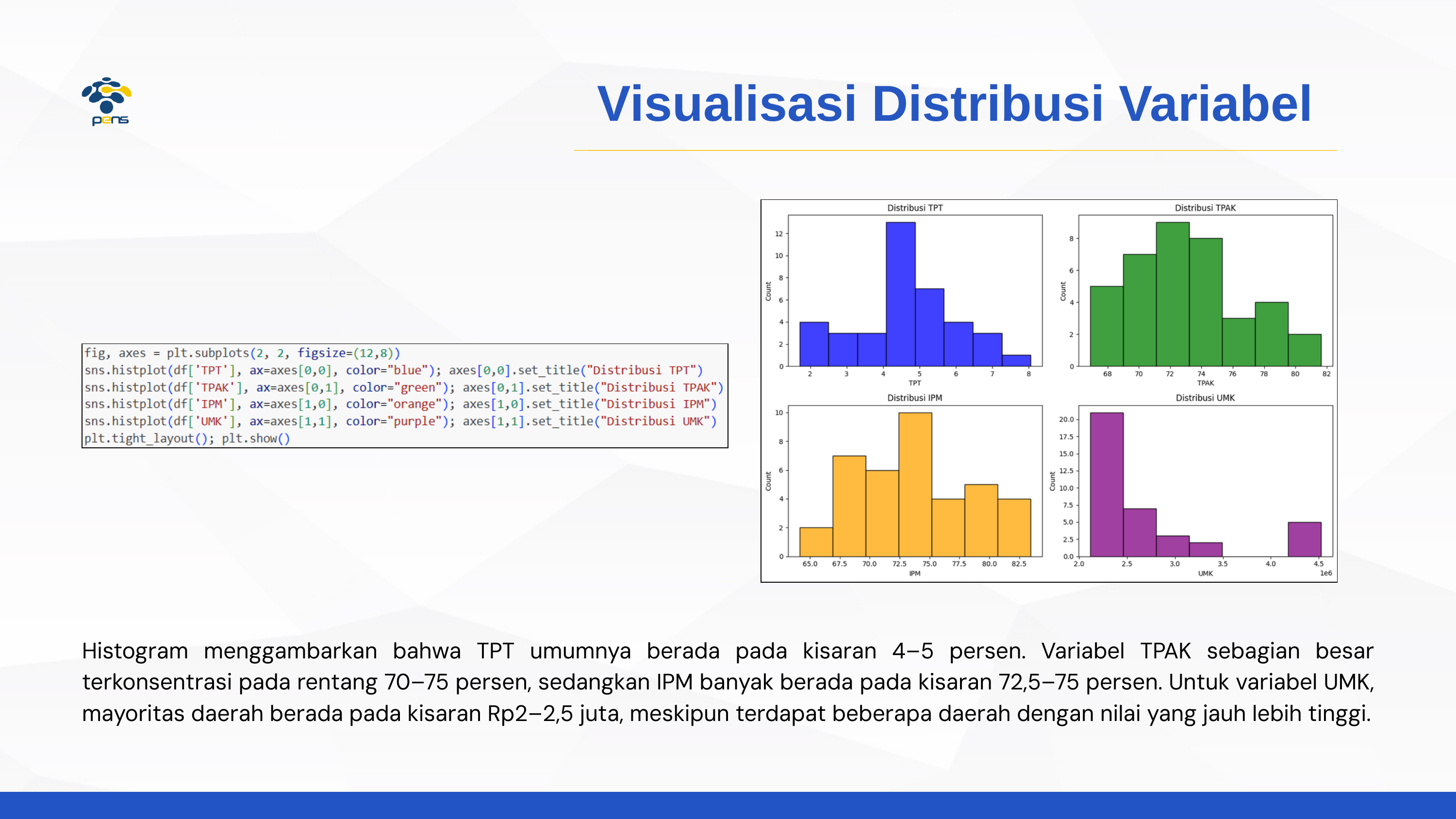

Visualisasi Distribusi Variabel

Histogram menggambarkan bahwa TPT umumnya berada pada kisaran 4–5 persen. Variabel TPAK sebagian besar terkonsentrasi pada rentang 70–75 persen, sedangkan IPM banyak berada pada kisaran 72,5–75 persen. Untuk variabel UMK, mayoritas daerah berada pada kisaran Rp2–2,5 juta, meskipun terdapat beberapa daerah dengan nilai yang jauh lebih tinggi.